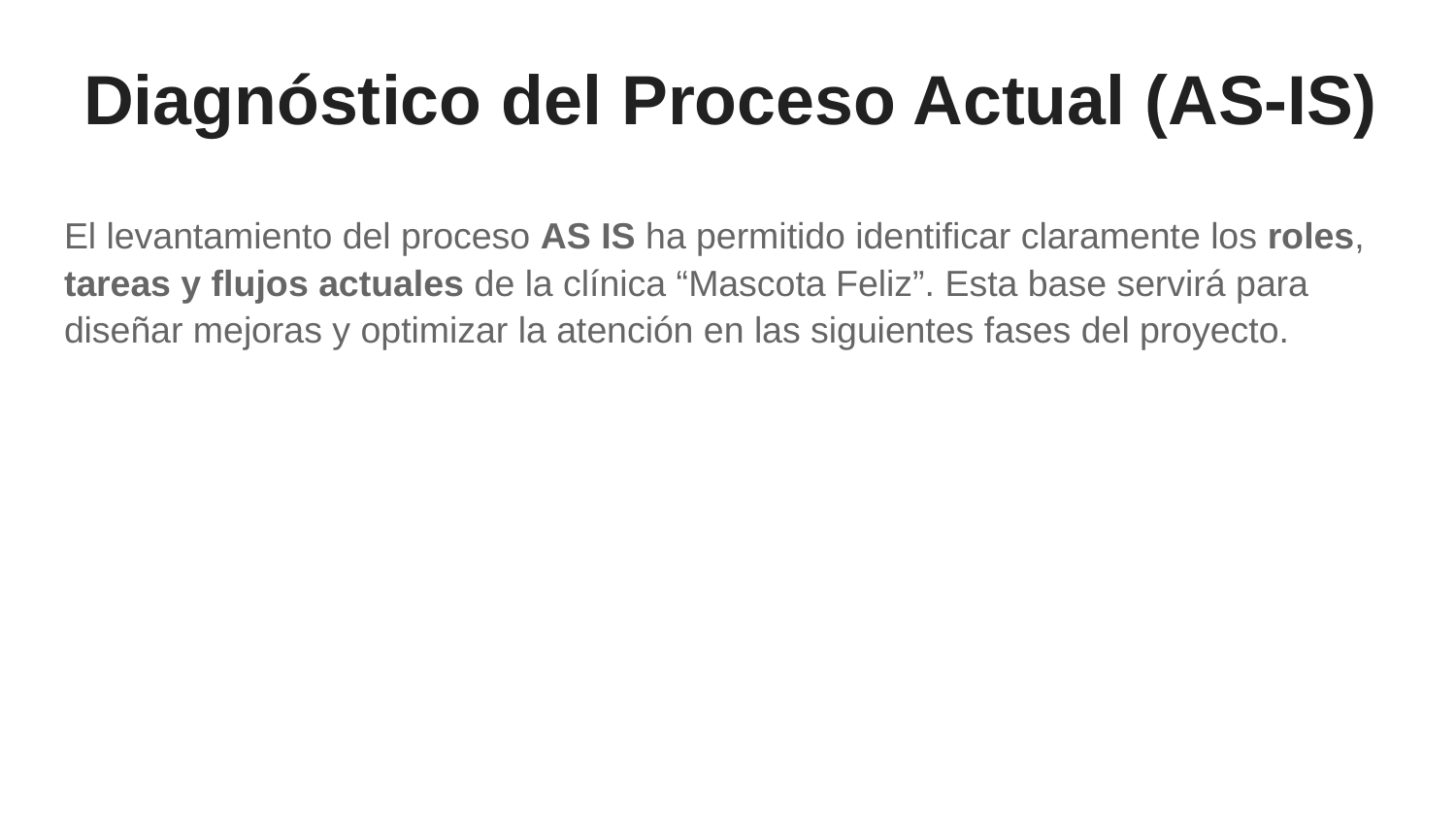

# Diagnóstico del Proceso Actual (AS-IS)
El levantamiento del proceso AS IS ha permitido identificar claramente los roles, tareas y flujos actuales de la clínica “Mascota Feliz”. Esta base servirá para diseñar mejoras y optimizar la atención en las siguientes fases del proyecto.